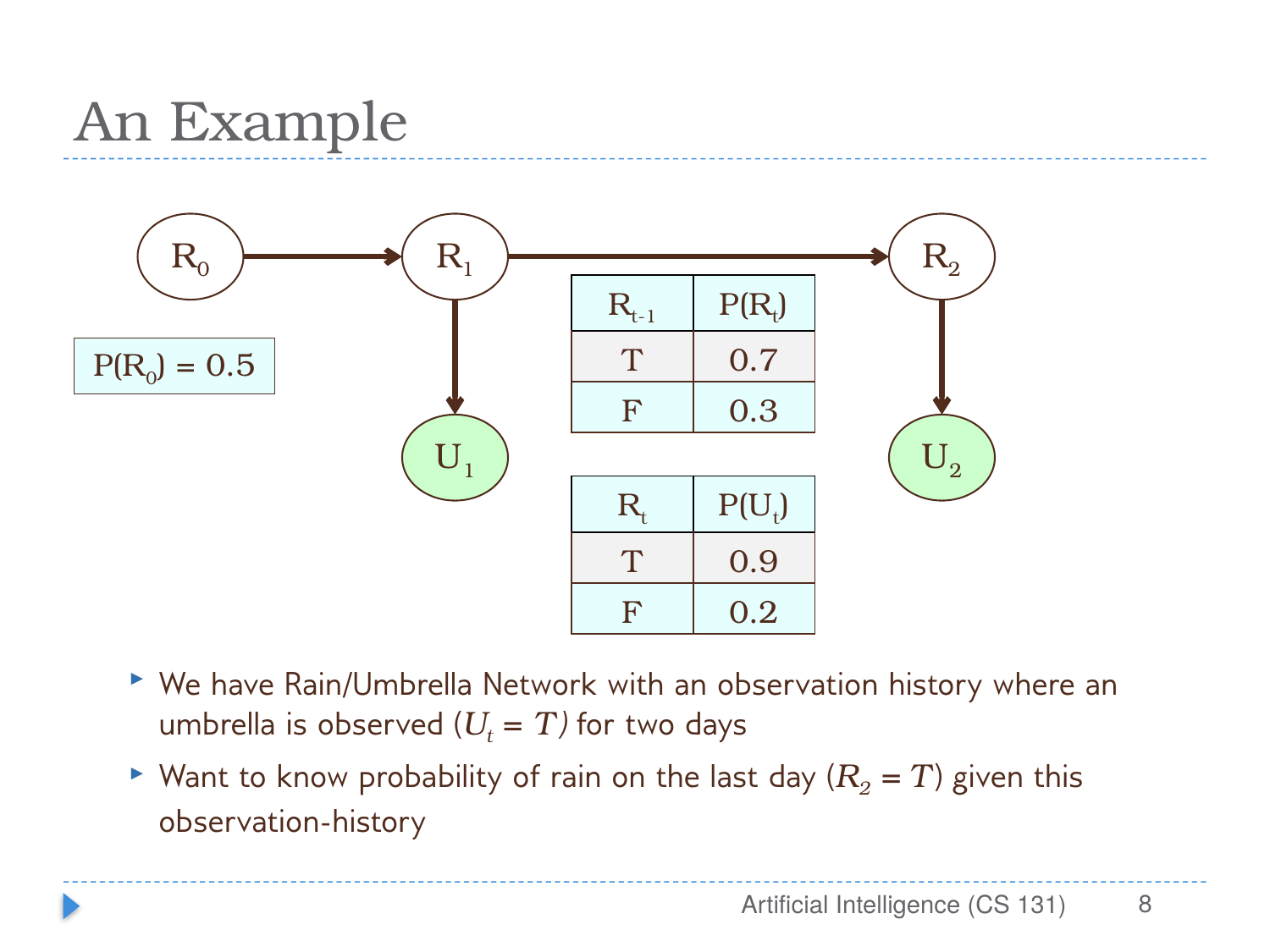

# An Example
R0
R1
R2
| Rt-1 | P(Rt) |
| --- | --- |
| T | 0.7 |
| F | 0.3 |
P(R0) = 0.5
U1
U2
| Rt | P(Ut) |
| --- | --- |
| T | 0.9 |
| F | 0.2 |
We have Rain/Umbrella Network with an observation history where an umbrella is observed (Ut = T) for two days
Want to know probability of rain on the last day (R2 = T) given this observation-history
8
Artificial Intelligence (CS 131)